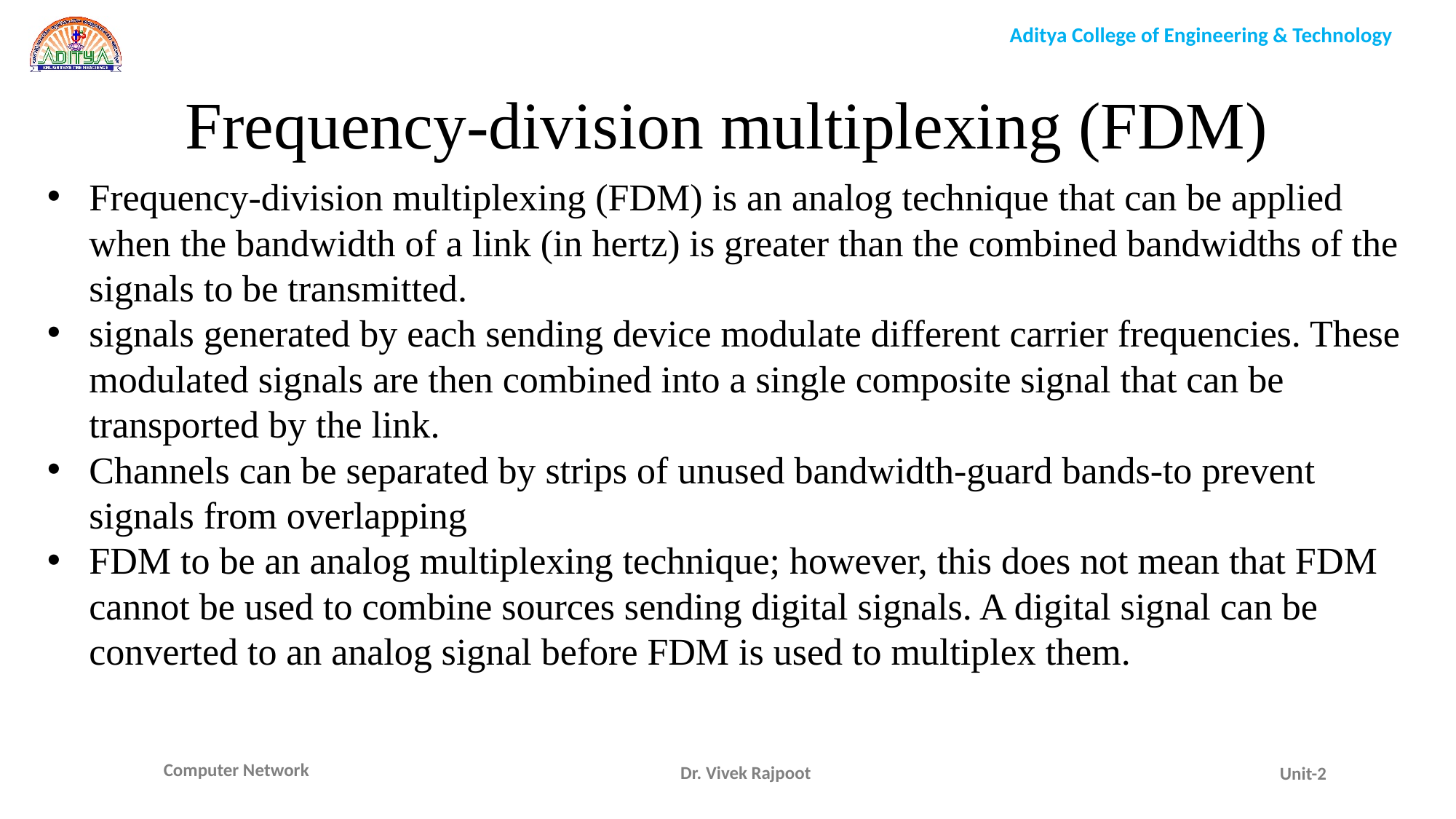

Frequency-division multiplexing (FDM)
Frequency-division multiplexing (FDM) is an analog technique that can be applied when the bandwidth of a link (in hertz) is greater than the combined bandwidths of the signals to be transmitted.
signals generated by each sending device modulate different carrier frequencies. These modulated signals are then combined into a single composite signal that can be transported by the link.
Channels can be separated by strips of unused bandwidth-guard bands-to prevent signals from overlapping
FDM to be an analog multiplexing technique; however, this does not mean that FDM cannot be used to combine sources sending digital signals. A digital signal can be converted to an analog signal before FDM is used to multiplex them.

Dr. Vivek Rajpoot
Unit-2